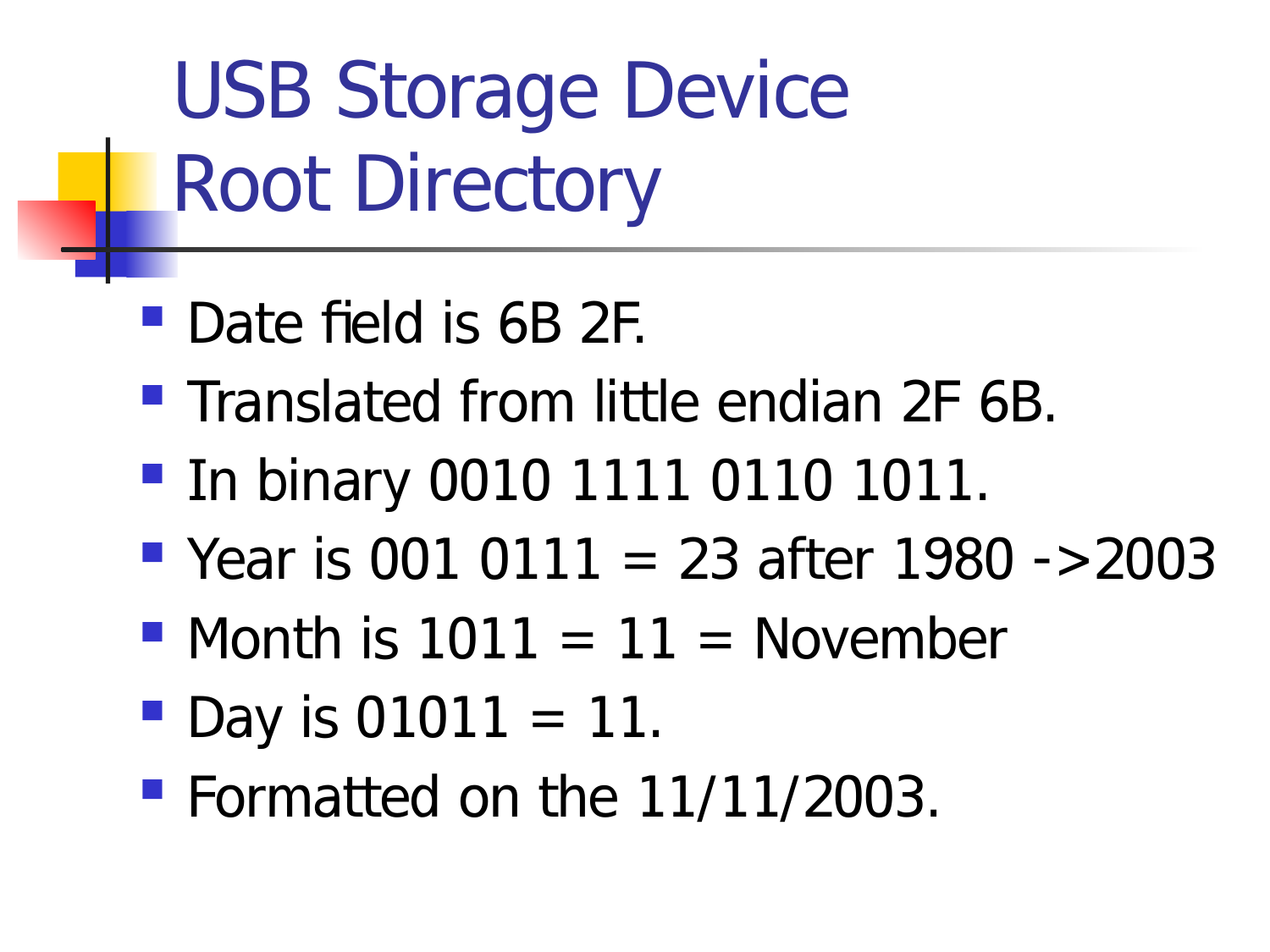

# USB Storage Device Root Directory
Date field is 6B 2F.
Translated from little endian 2F 6B.
In binary 0010 1111 0110 1011.
Year is 001 0111 = 23 after 1980 ->2003
Month is 1011 = 11 = November
Day is 01011 = 11.
Formatted on the 11/11/2003.